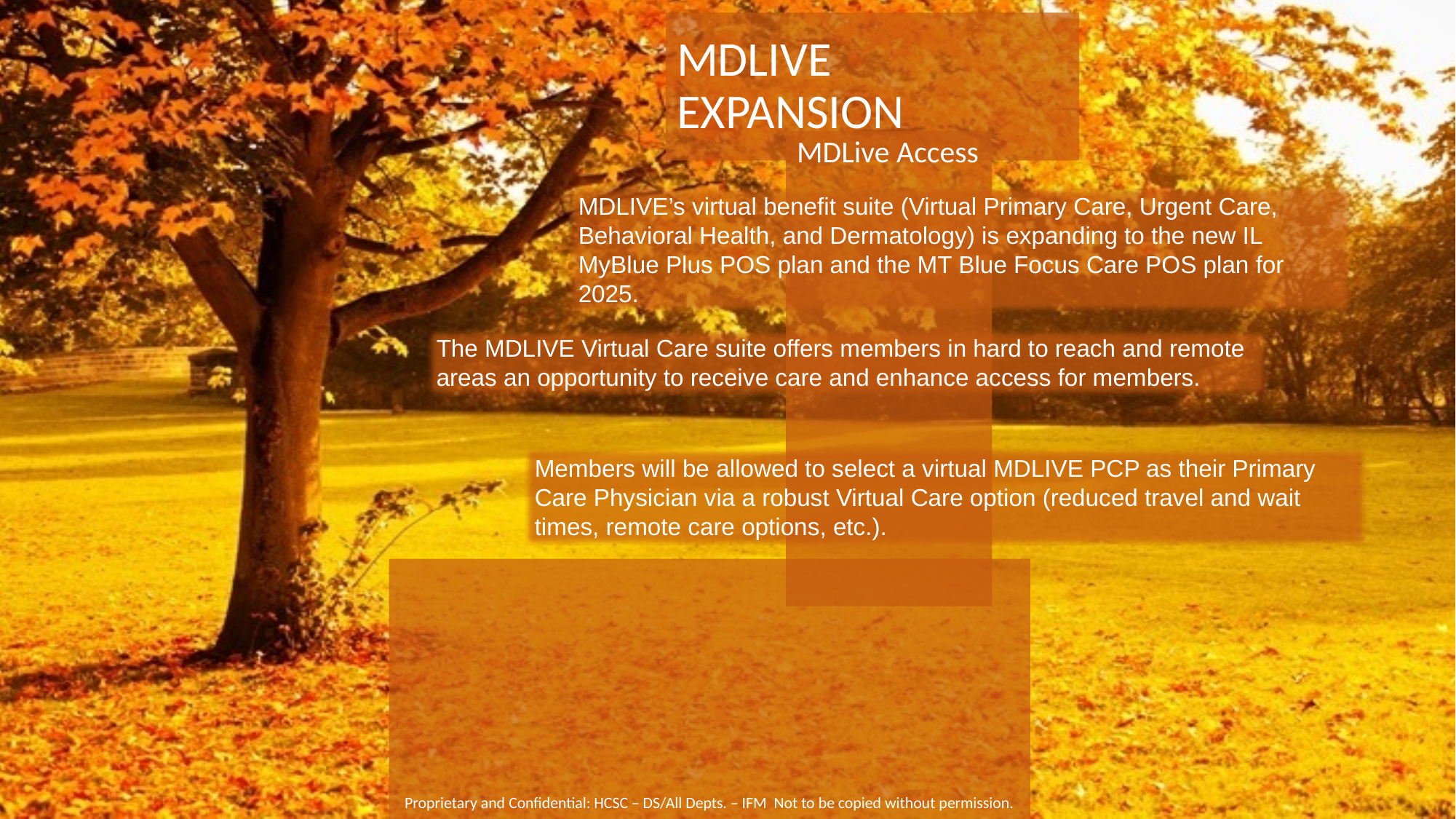

# MDLive Expansion
MDLive Access
MDLIVE’s virtual benefit suite (Virtual Primary Care, Urgent Care, Behavioral Health, and Dermatology) is expanding to the new IL MyBlue Plus POS plan and the MT Blue Focus Care POS plan for 2025.
The MDLIVE Virtual Care suite offers members in hard to reach and remote areas an opportunity to receive care and enhance access for members.
Members will be allowed to select a virtual MDLIVE PCP as their Primary Care Physician via a robust Virtual Care option (reduced travel and wait times, remote care options, etc.).
Proprietary and Confidential: HCSC – DS/All Depts. – IFM  Not to be copied without permission.